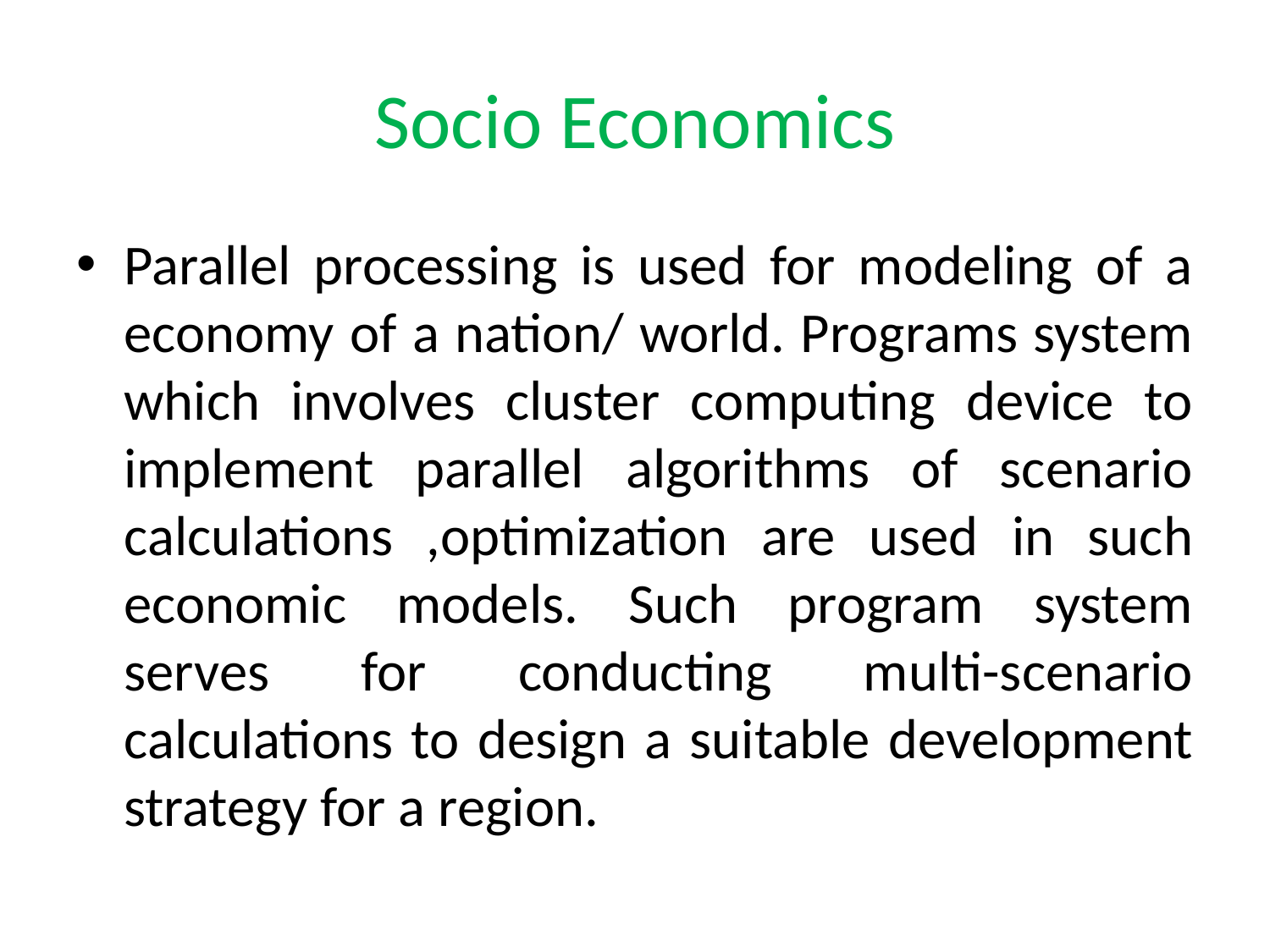

# Socio Economics
Parallel processing is used for modeling of a economy of a nation/ world. Programs system which involves cluster computing device to implement parallel algorithms of scenario calculations ,optimization are used in such economic models. Such program system serves for conducting multi-scenario calculations to design a suitable development strategy for a region.